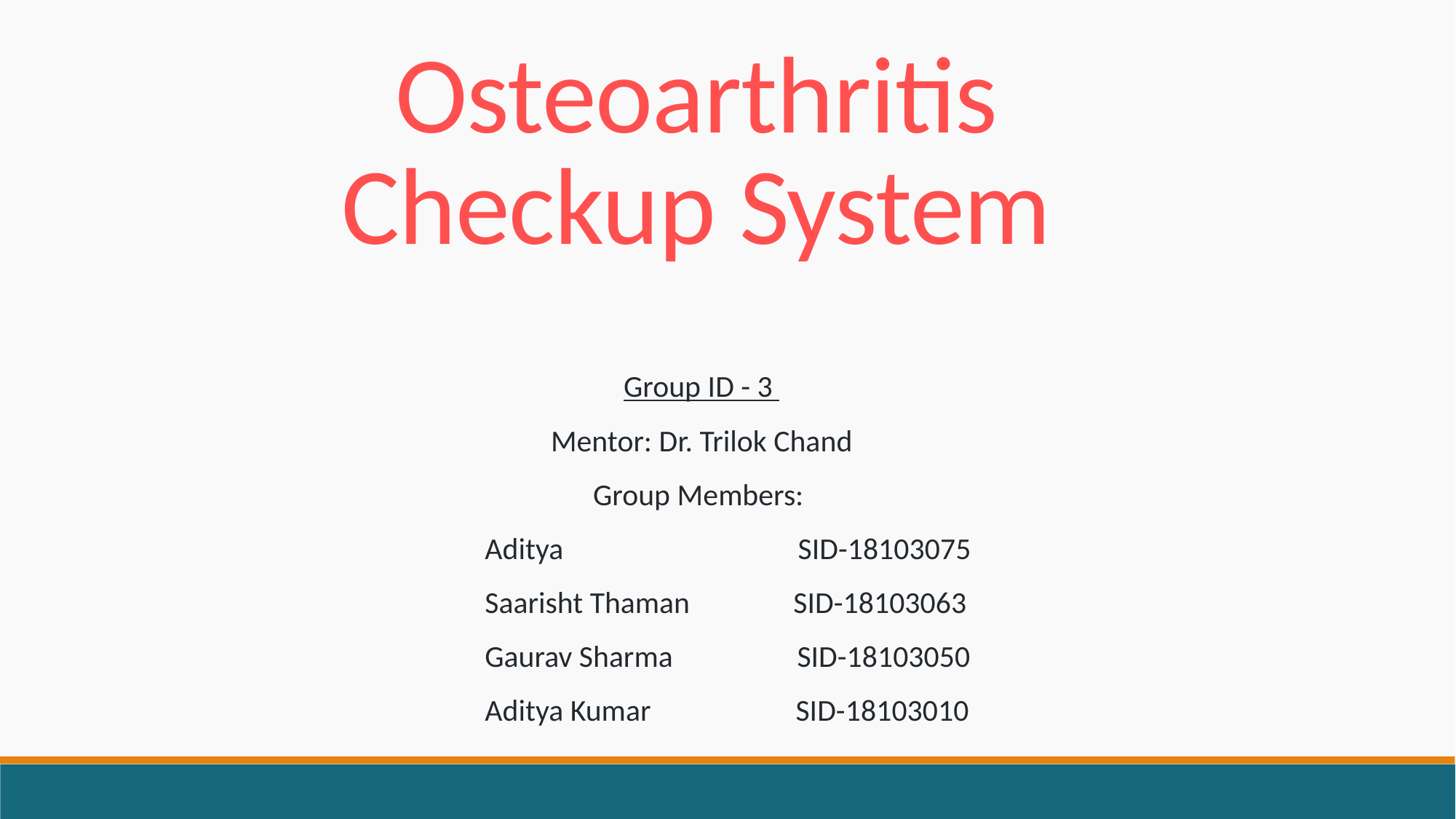

Osteoarthritis Checkup System
Group ID - 3
Mentor: Dr. Trilok Chand
Group Members:
            Aditya                                  SID-18103075
            Saarisht Thaman               SID-18103063
            Gaurav Sharma                  SID-18103050
            Aditya Kumar                     SID-18103010